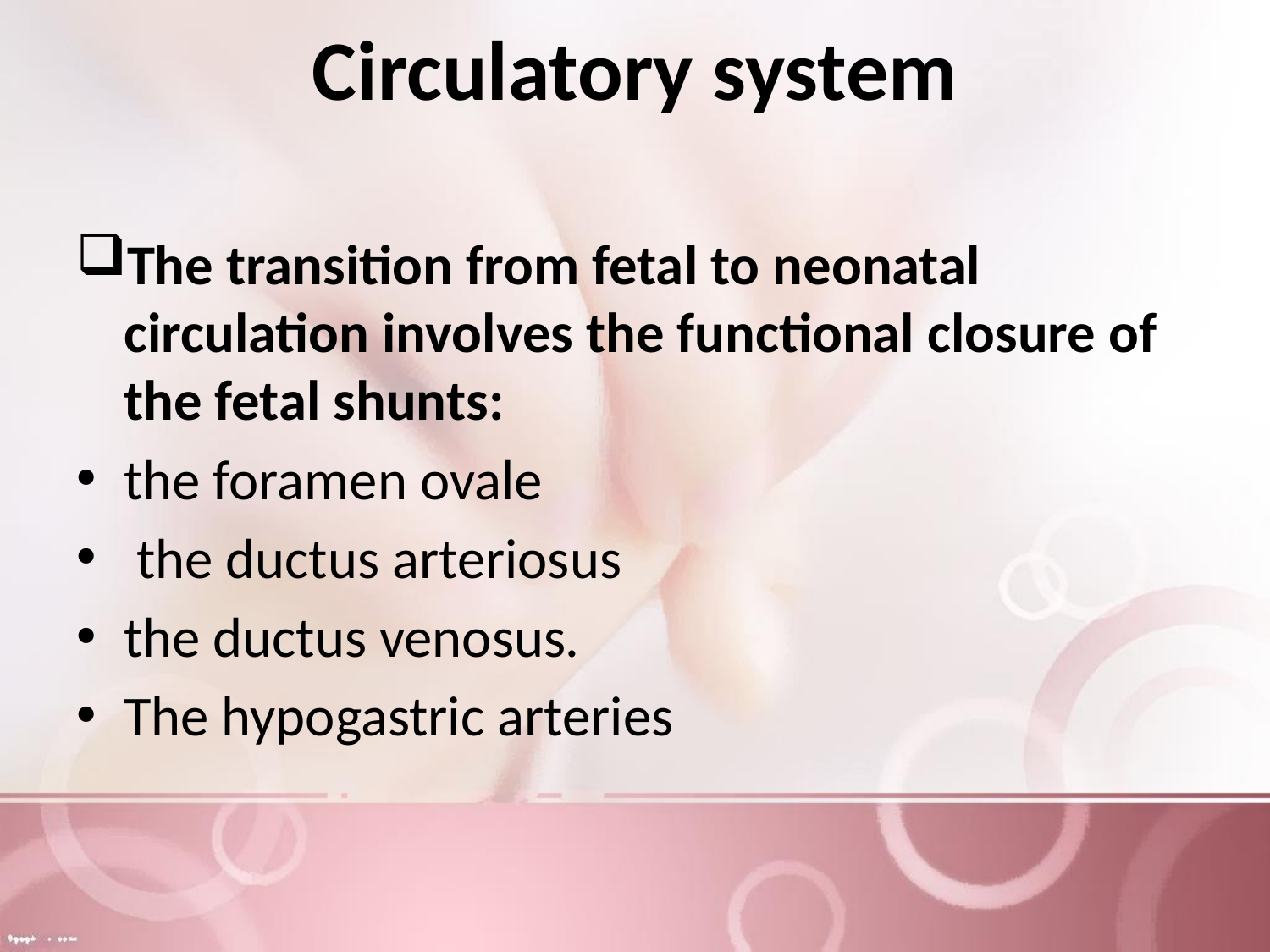

# Circulatory system
The transition from fetal to neonatal circulation involves the functional closure of the fetal shunts:
the foramen ovale
 the ductus arteriosus
the ductus venosus.
The hypogastric arteries